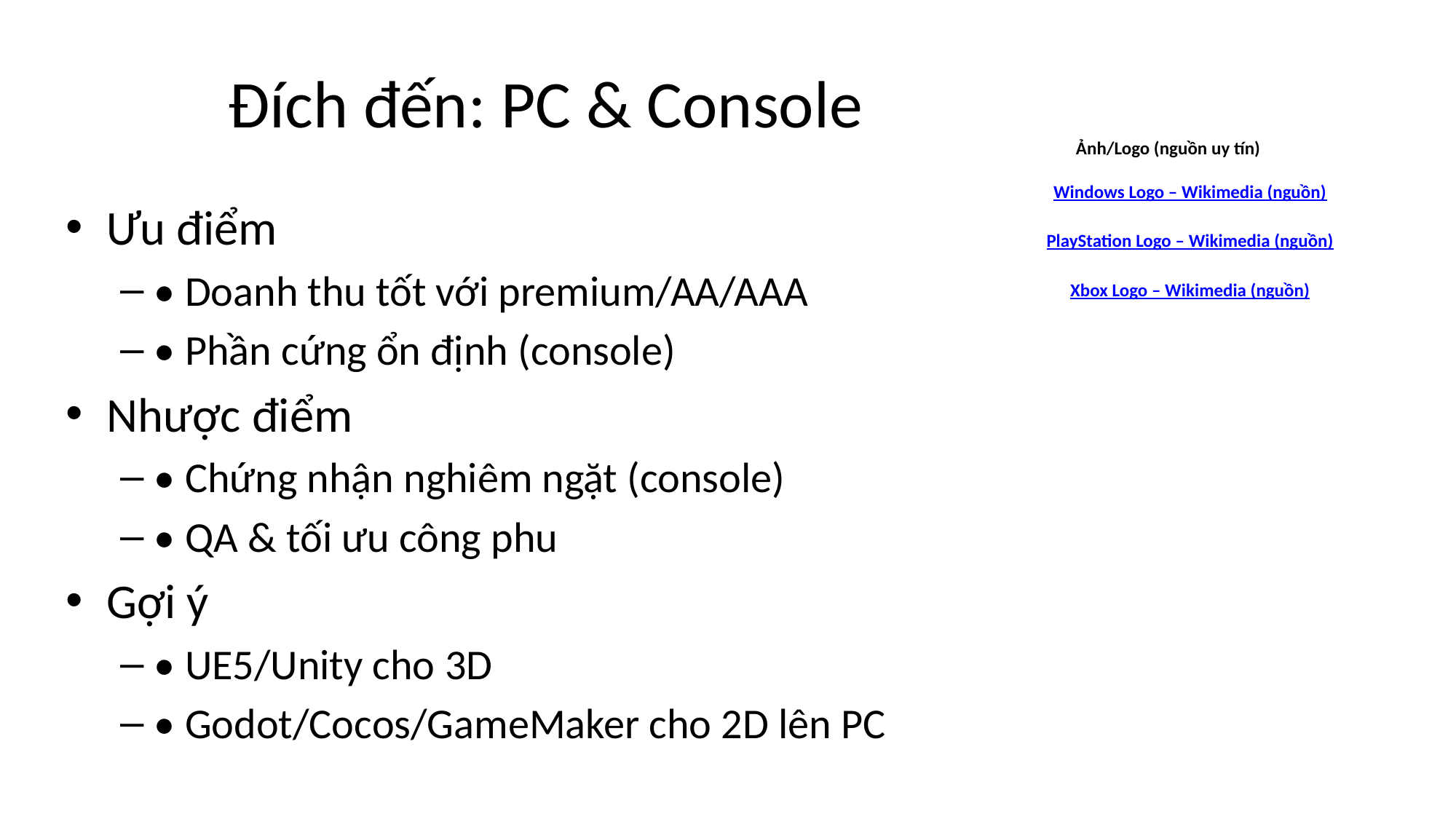

# Đích đến: PC & Console
Ảnh/Logo (nguồn uy tín)
Windows Logo – Wikimedia (nguồn)
Ưu điểm
• Doanh thu tốt với premium/AA/AAA
• Phần cứng ổn định (console)
Nhược điểm
• Chứng nhận nghiêm ngặt (console)
• QA & tối ưu công phu
Gợi ý
• UE5/Unity cho 3D
• Godot/Cocos/GameMaker cho 2D lên PC
PlayStation Logo – Wikimedia (nguồn)
Xbox Logo – Wikimedia (nguồn)